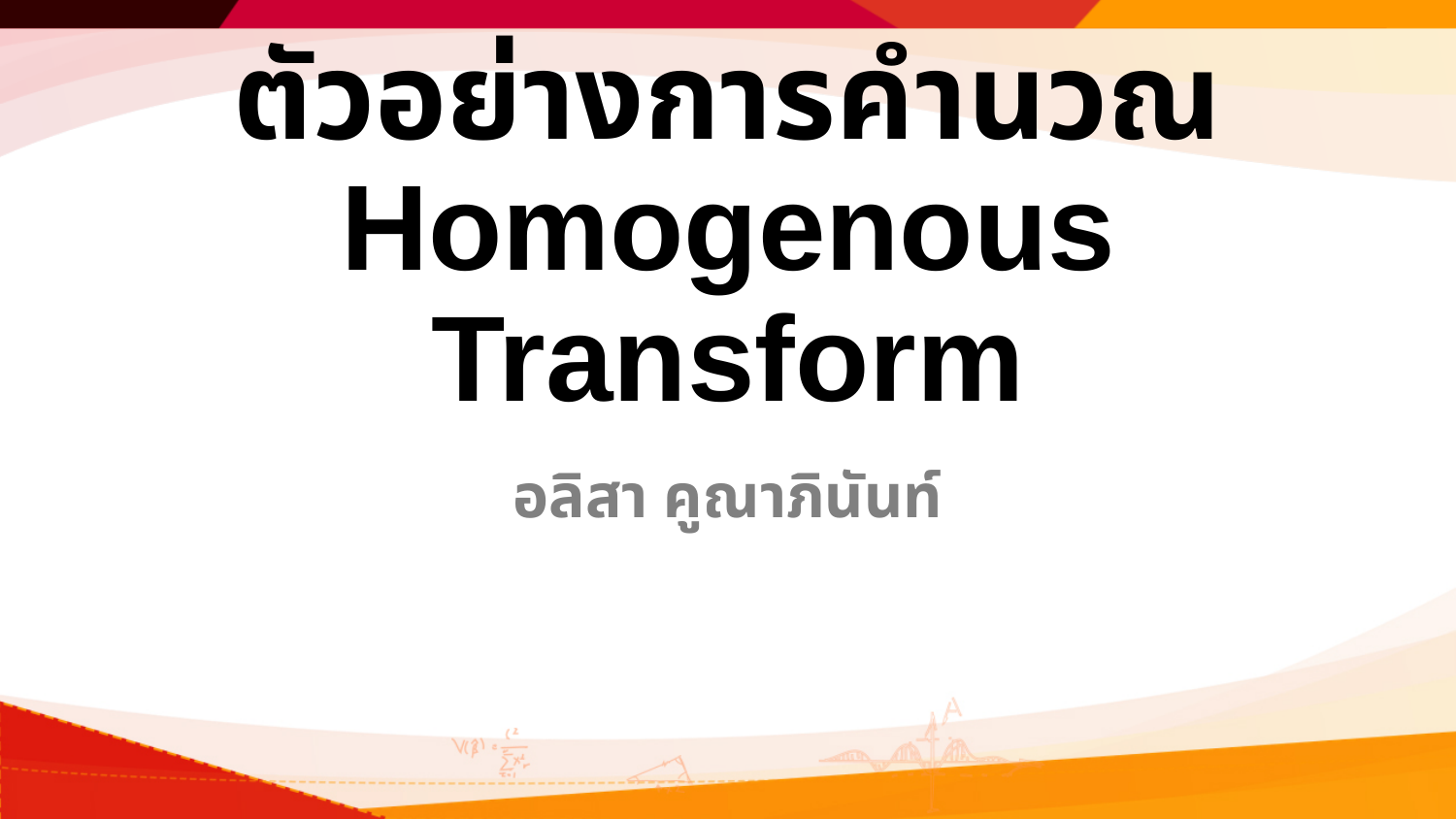

# ตัวอย่างการคำนวณ Homogenous Transform
อลิสา คูณาภินันท์